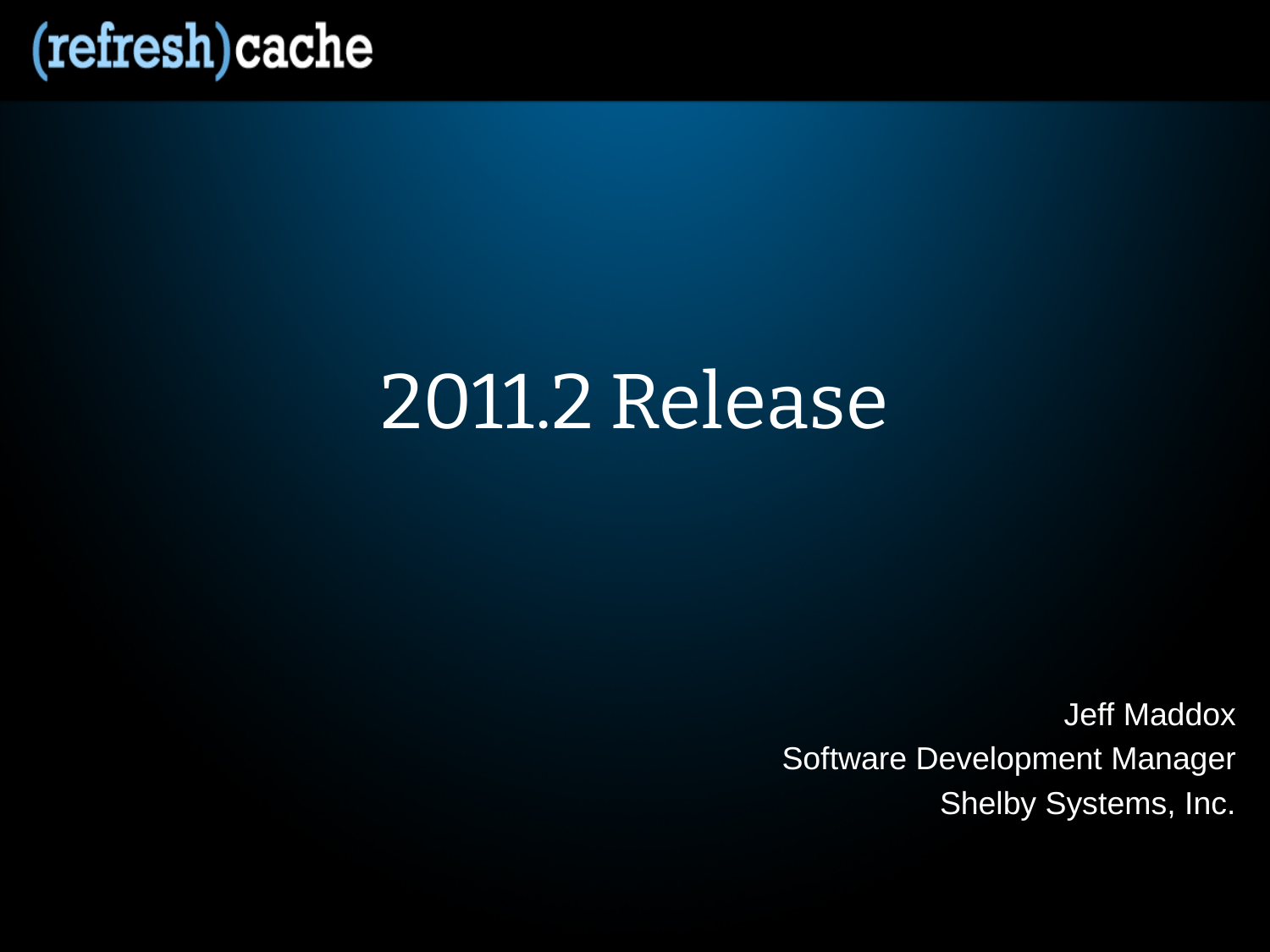

# 2011.2 Release
Jeff Maddox
Software Development Manager
Shelby Systems, Inc.